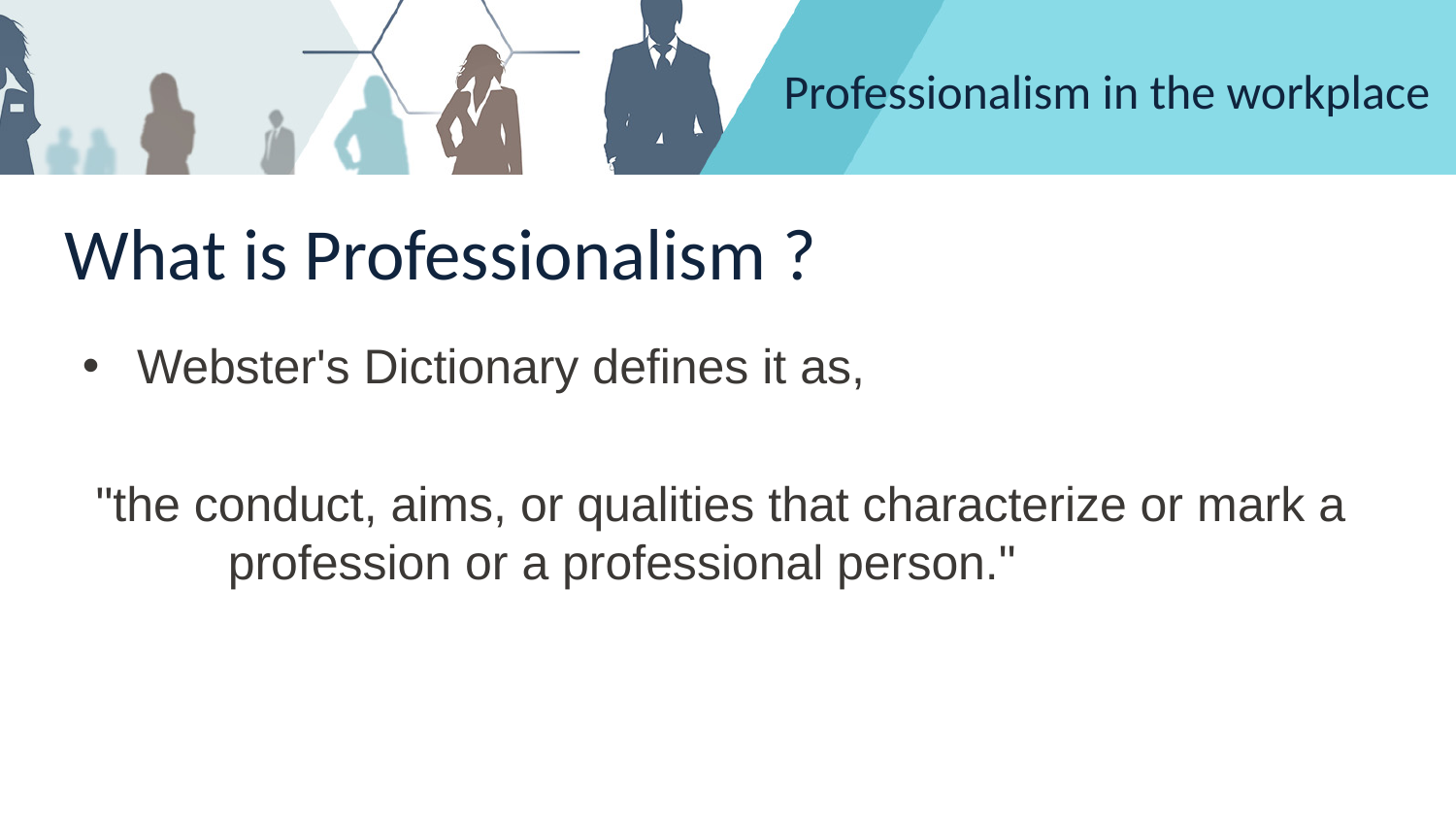

# Professionalism in the workplace
What is Professionalism ?
Webster's Dictionary defines it as,

 "the conduct, aims, or qualities that characterize or mark a 	profession or a professional person."